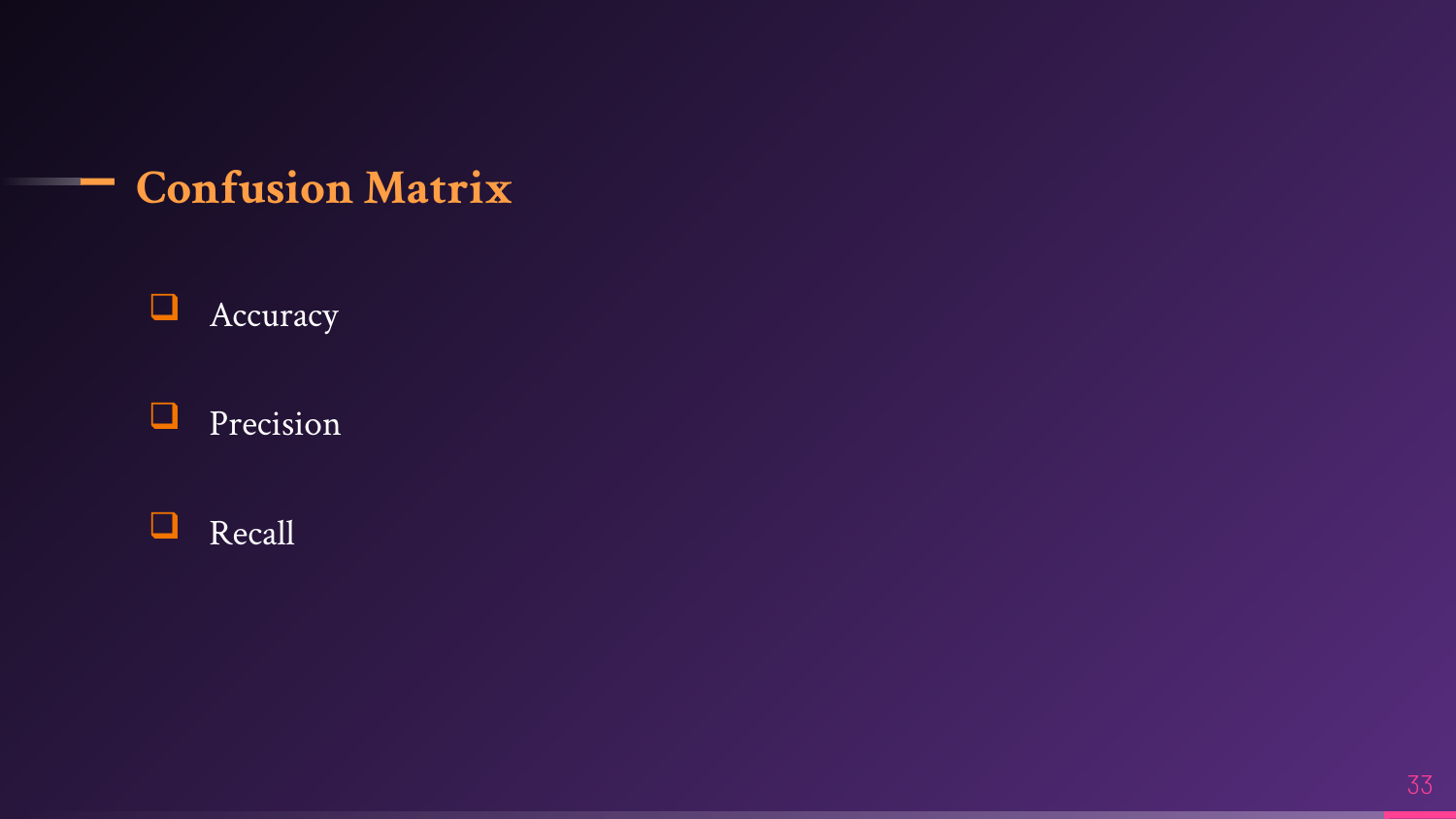

# Confusion Matrix
Accuracy
Precision
Recall

33